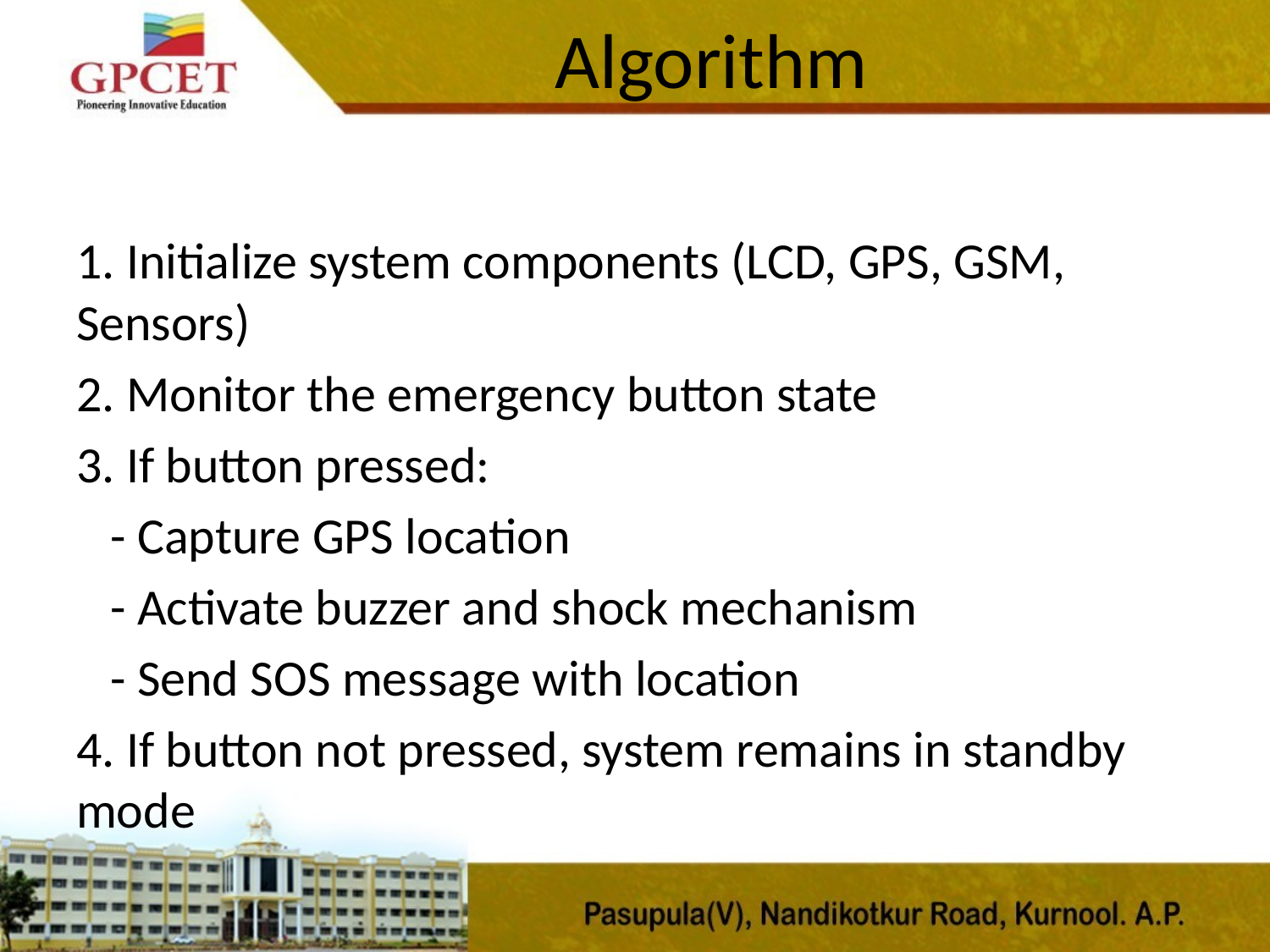

# Algorithm
1. Initialize system components (LCD, GPS, GSM, Sensors)
2. Monitor the emergency button state
3. If button pressed:
   - Capture GPS location
   - Activate buzzer and shock mechanism
   - Send SOS message with location
4. If button not pressed, system remains in standby mode